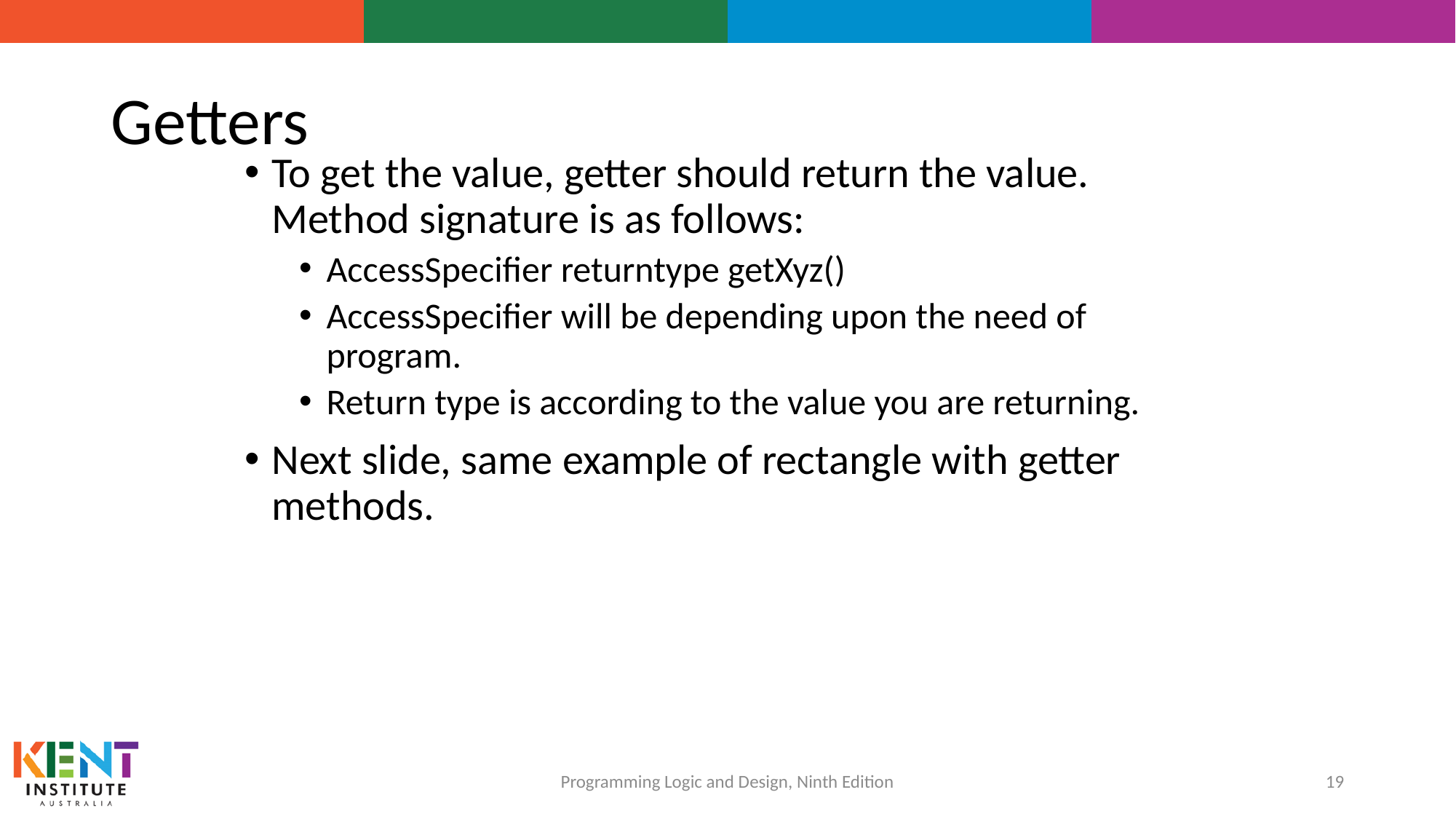

# Getters
To get the value, getter should return the value. Method signature is as follows:
AccessSpecifier returntype getXyz()
AccessSpecifier will be depending upon the need of program.
Return type is according to the value you are returning.
Next slide, same example of rectangle with getter methods.

19
Programming Logic and Design, Ninth Edition